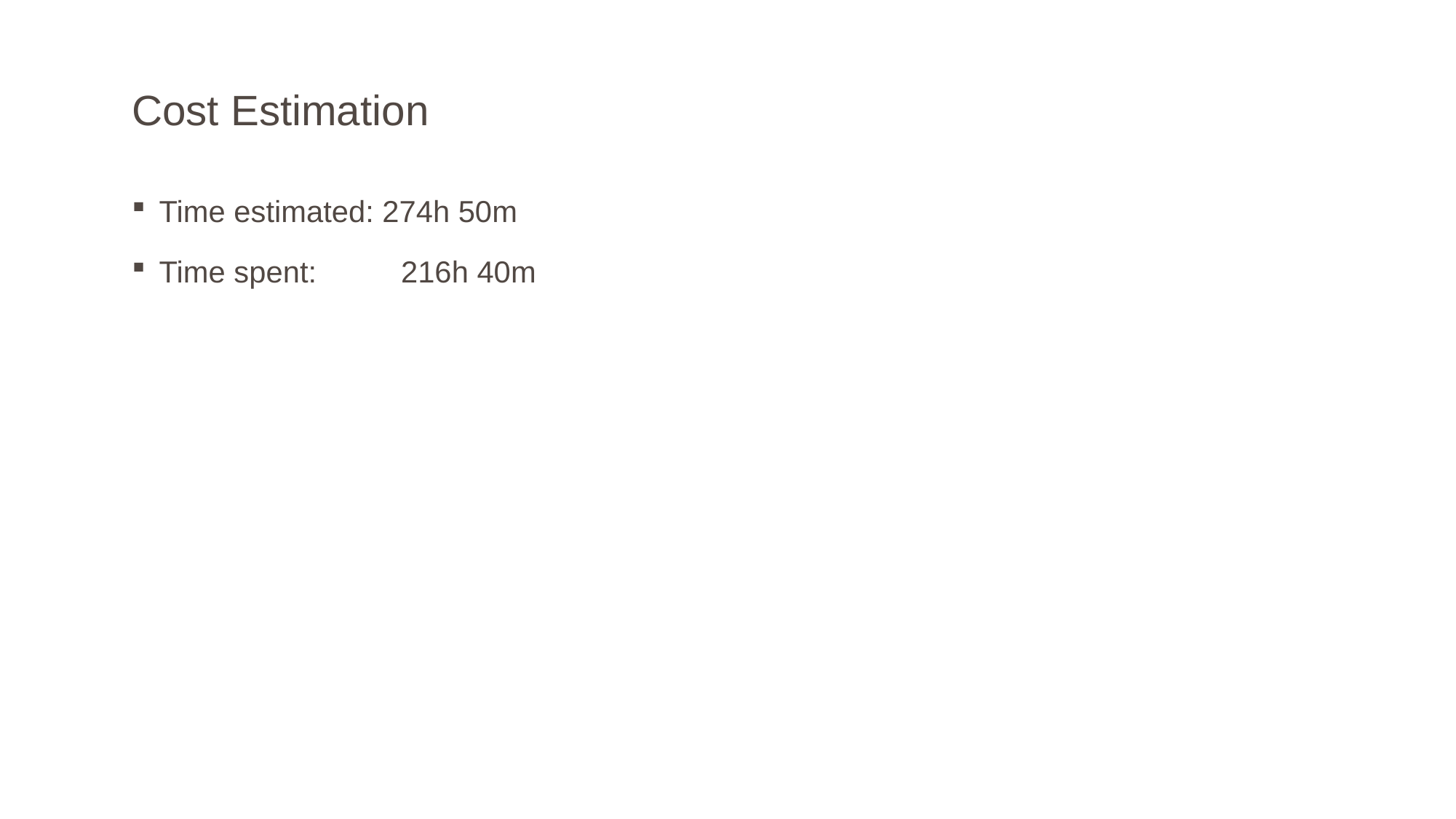

Cost Estimation
Time estimated: 274h 50m
Time spent: 	  i216h 40m